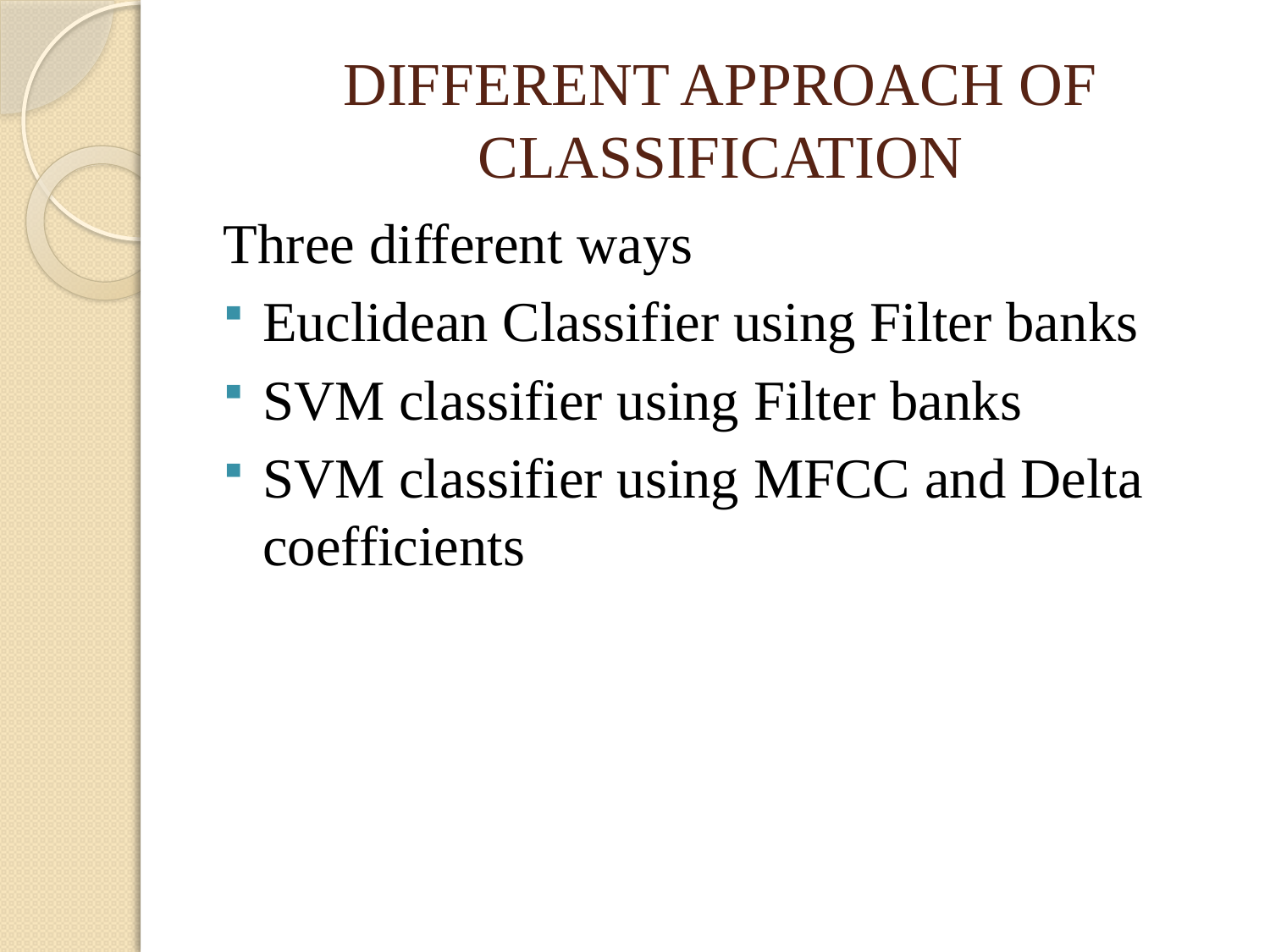

# DIFFERENT APPROACH OF CLASSIFICATION
Three different ways
Euclidean Classifier using Filter banks
SVM classifier using Filter banks
SVM classifier using MFCC and Delta coefficients